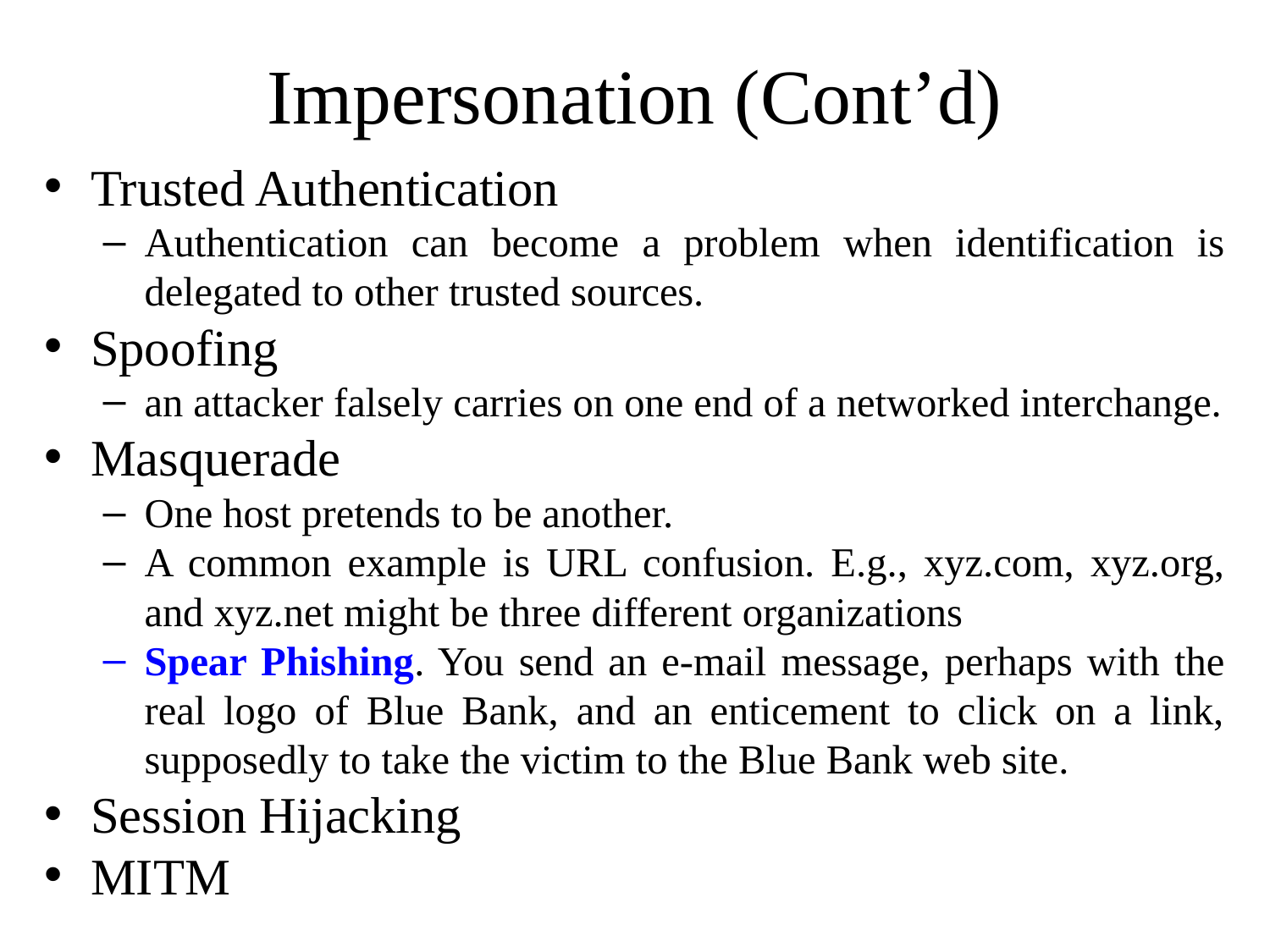

# Impersonation (Cont’d)
Trusted Authentication
Authentication can become a problem when identification is delegated to other trusted sources.
Spoofing
an attacker falsely carries on one end of a networked interchange.
Masquerade
One host pretends to be another.
A common example is URL confusion. E.g., xyz.com, xyz.org, and xyz.net might be three different organizations
Spear Phishing. You send an e-mail message, perhaps with the real logo of Blue Bank, and an enticement to click on a link, supposedly to take the victim to the Blue Bank web site.
Session Hijacking
MITM